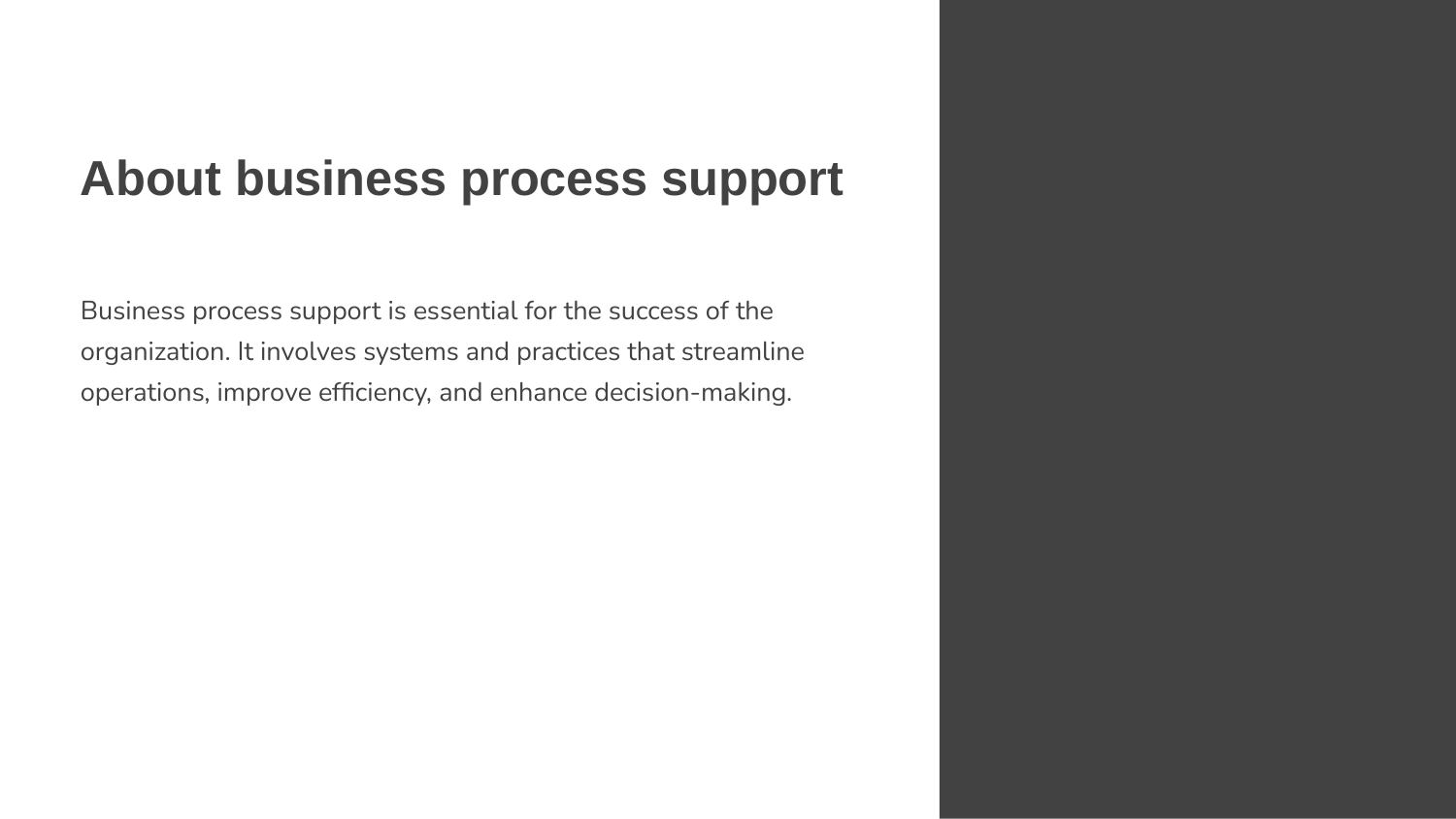

# About business process support
Business process support is essential for the success of the organization. It involves systems and practices that streamline operations, improve efficiency, and enhance decision-making.